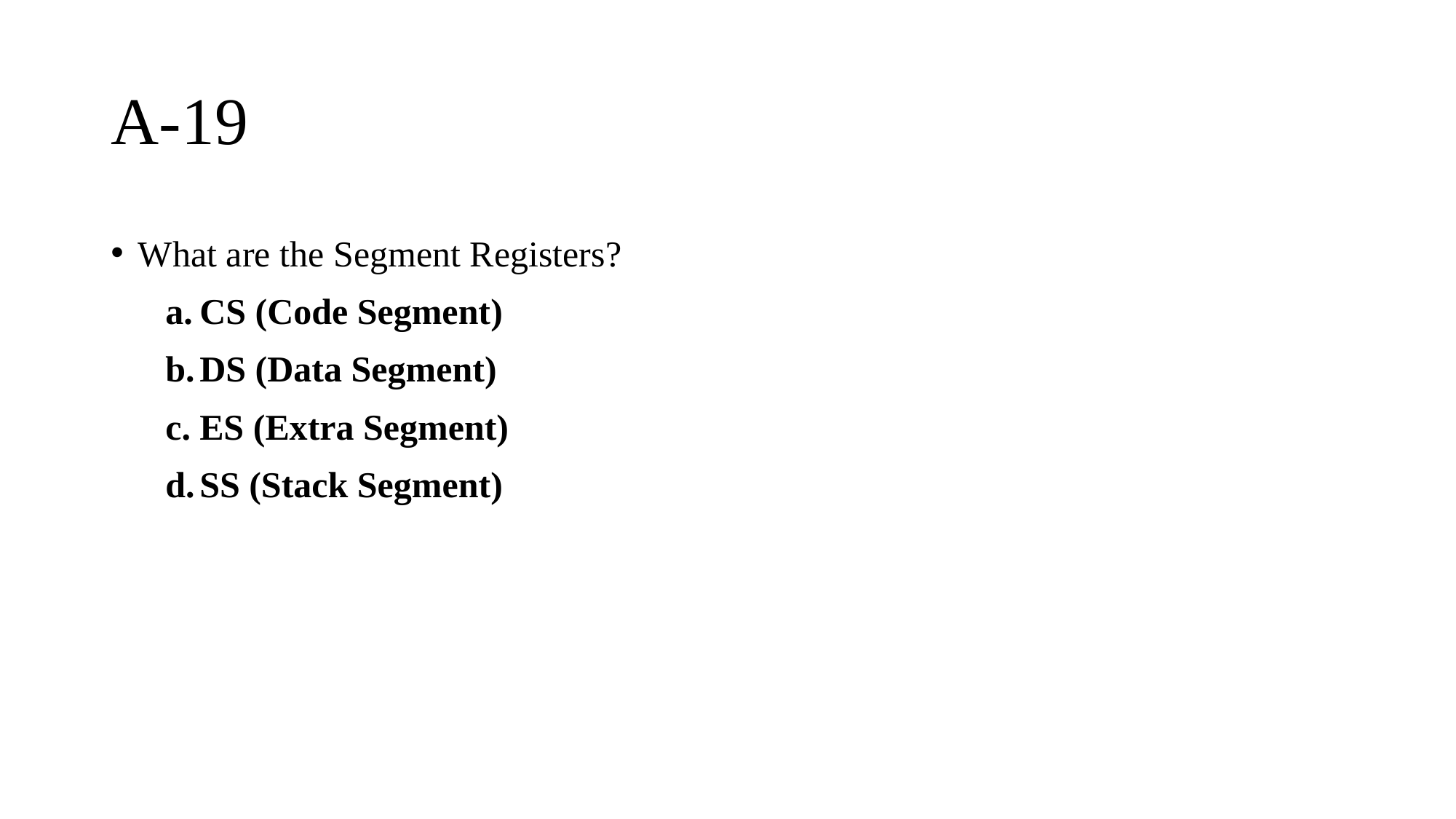

# A-19
What are the Segment Registers?
CS (Code Segment)
DS (Data Segment)
ES (Extra Segment)
SS (Stack Segment)